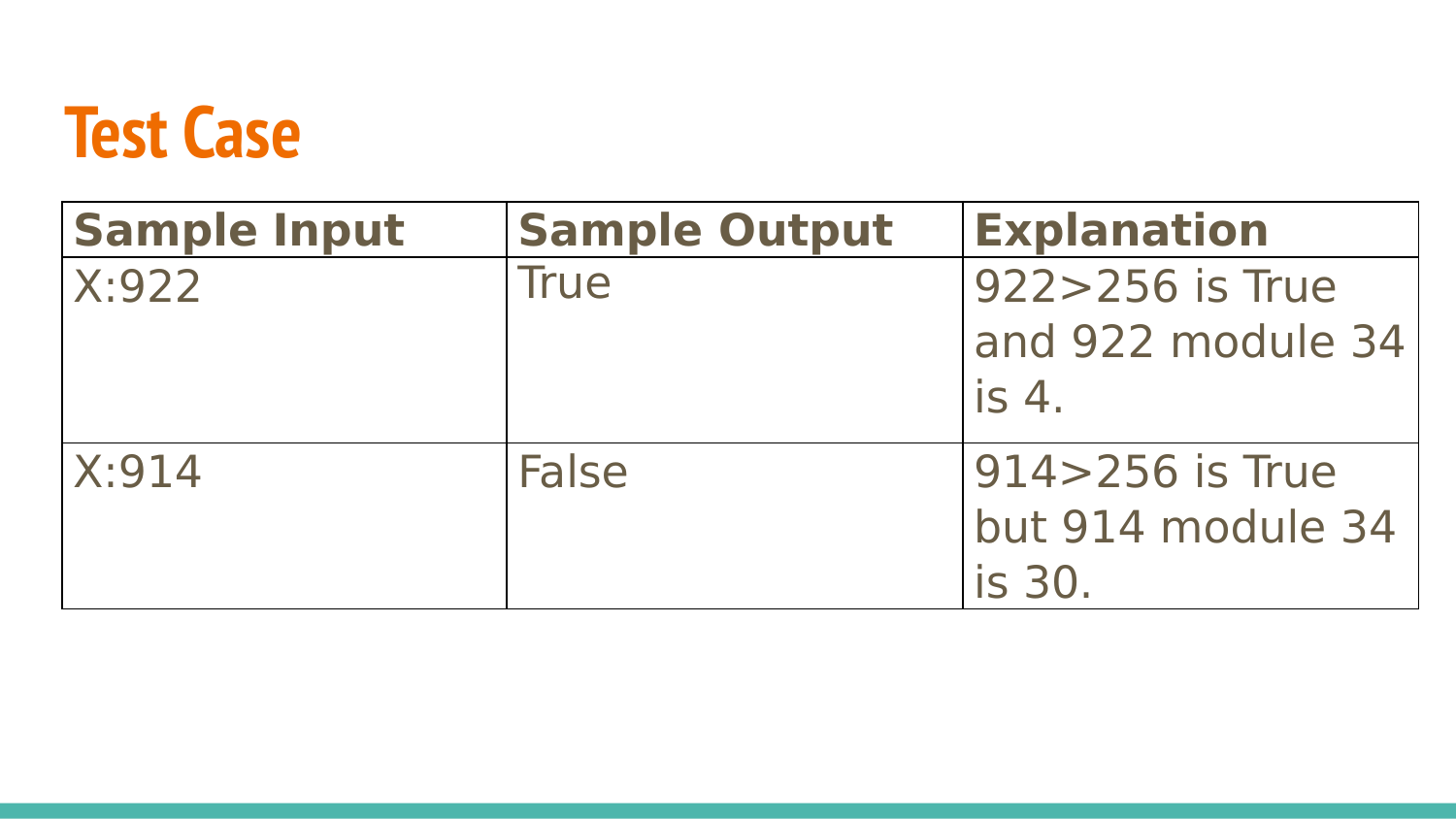

# Test Case
| Sample Input | Sample Output | Explanation |
| --- | --- | --- |
| X:922 | True | 922>256 is True and 922 module 34 is 4. |
| X:914 | False | 914>256 is True but 914 module 34 is 30. |